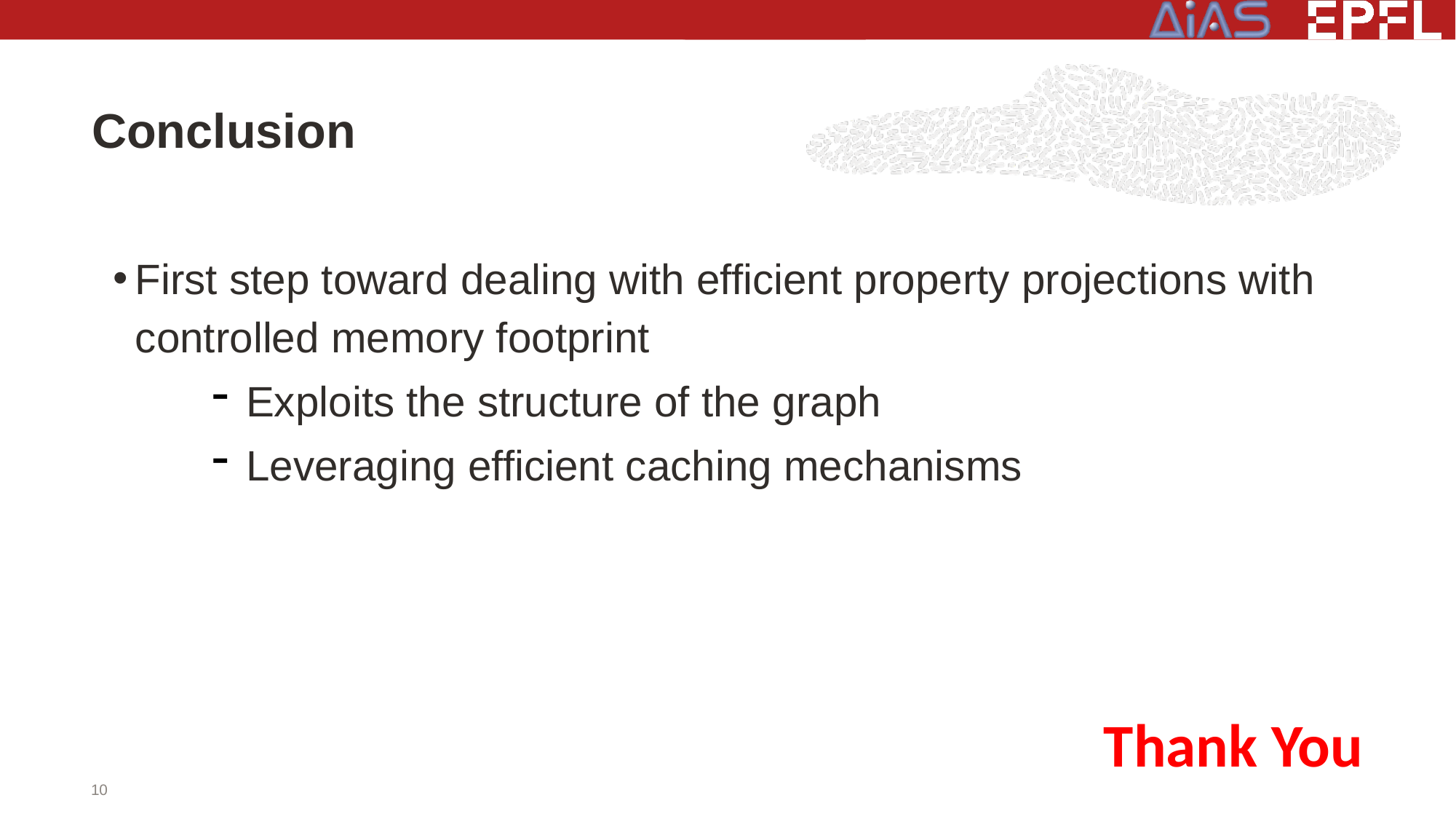

Conclusion

First step toward dealing with efficient property projections with controlled memory footprint
Exploits the structure of the graph
Leveraging efficient caching mechanisms

Thank You
10